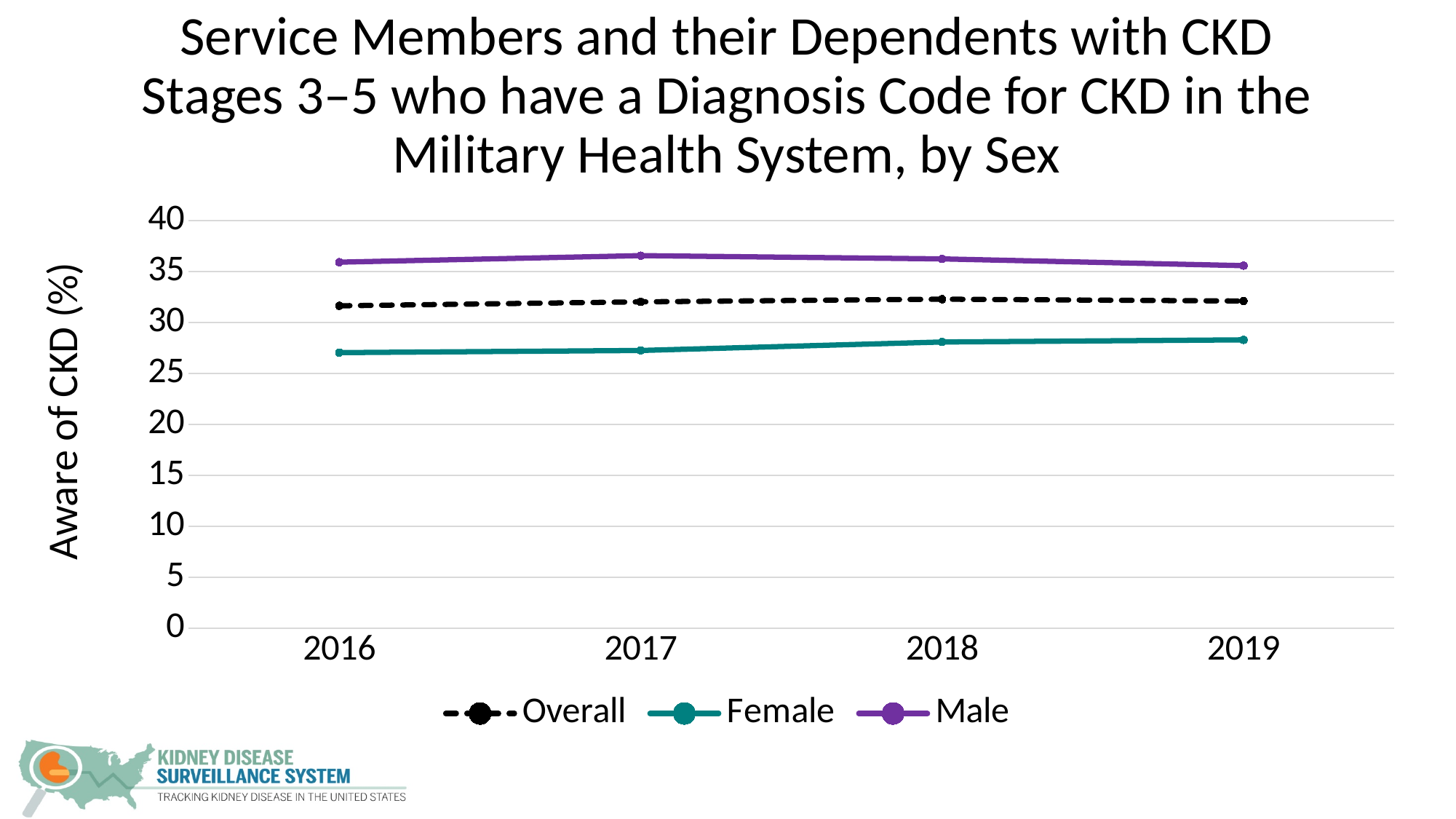

# Service Members and their Dependents with CKD Stages 3–5 who have a Diagnosis Code for CKD in the Military Health System, by Sex

### Chart

| Category | Overall | Female | Male |
|---|---|---|---|
| 2016 | 31.64 | 27.05 | 35.92 |
| 2017 | 32.03 | 27.26 | 36.56 |
| 2018 | 32.29 | 28.09 | 36.24 |
| 2019 | 32.11 | 28.3 | 35.58 |